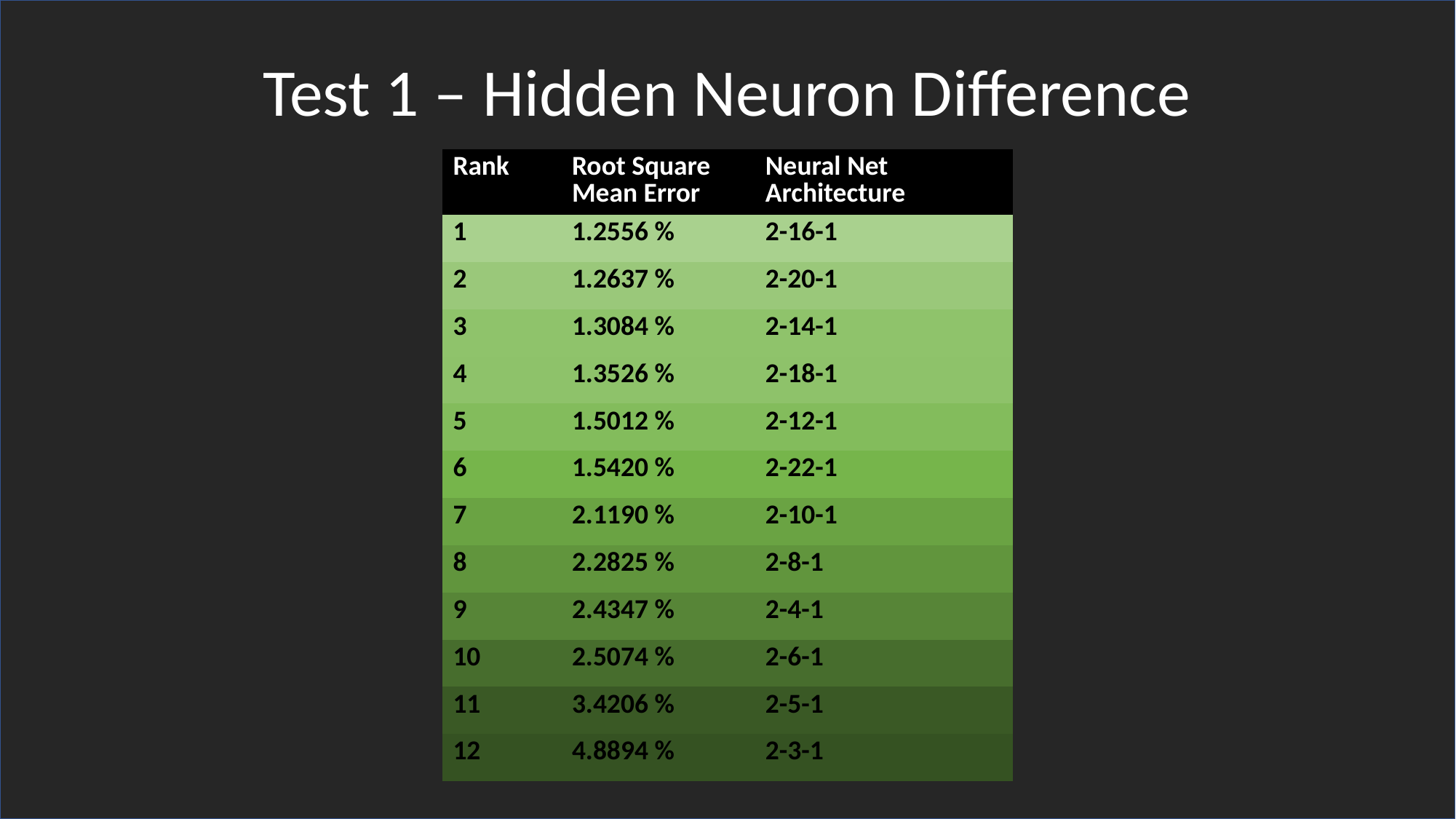

# Test 1 – Hidden Neuron Difference
| Rank | Root Square Mean Error | Neural Net Architecture |
| --- | --- | --- |
| 1 | 1.2556 % | 2-16-1 |
| 2 | 1.2637 % | 2-20-1 |
| 3 | 1.3084 % | 2-14-1 |
| 4 | 1.3526 % | 2-18-1 |
| 5 | 1.5012 % | 2-12-1 |
| 6 | 1.5420 % | 2-22-1 |
| 7 | 2.1190 % | 2-10-1 |
| 8 | 2.2825 % | 2-8-1 |
| 9 | 2.4347 % | 2-4-1 |
| 10 | 2.5074 % | 2-6-1 |
| 11 | 3.4206 % | 2-5-1 |
| 12 | 4.8894 % | 2-3-1 |